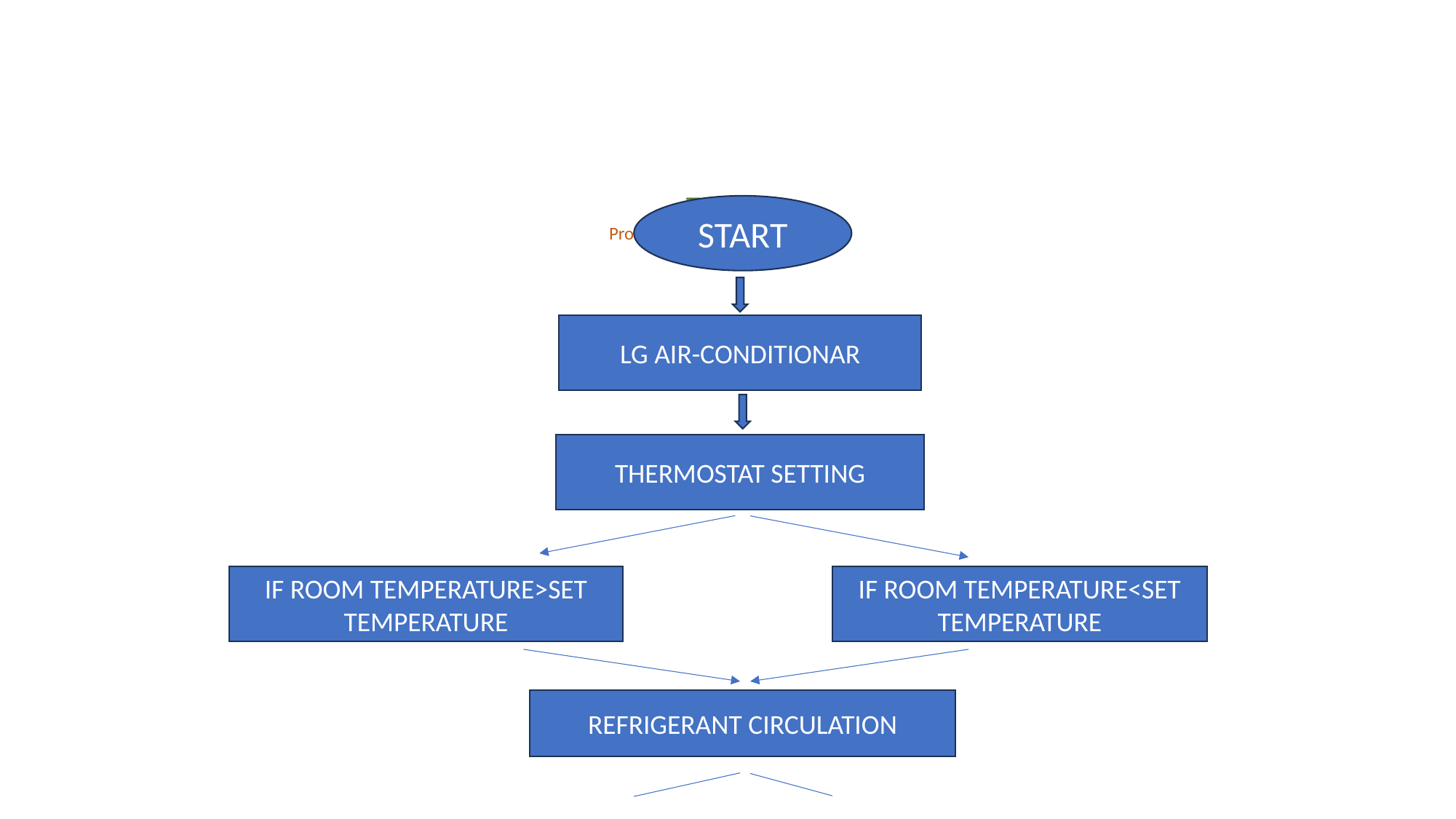

# TASK-3 Product Configuration Flowchart
START

LG AIR-CONDITIONAR

THERMOSTAT SETTING
IF ROOM TEMPERATURE<SET TEMPERATURE
IF ROOM TEMPERATURE>SET TEMPERATURE
REFRIGERANT CIRCULATION